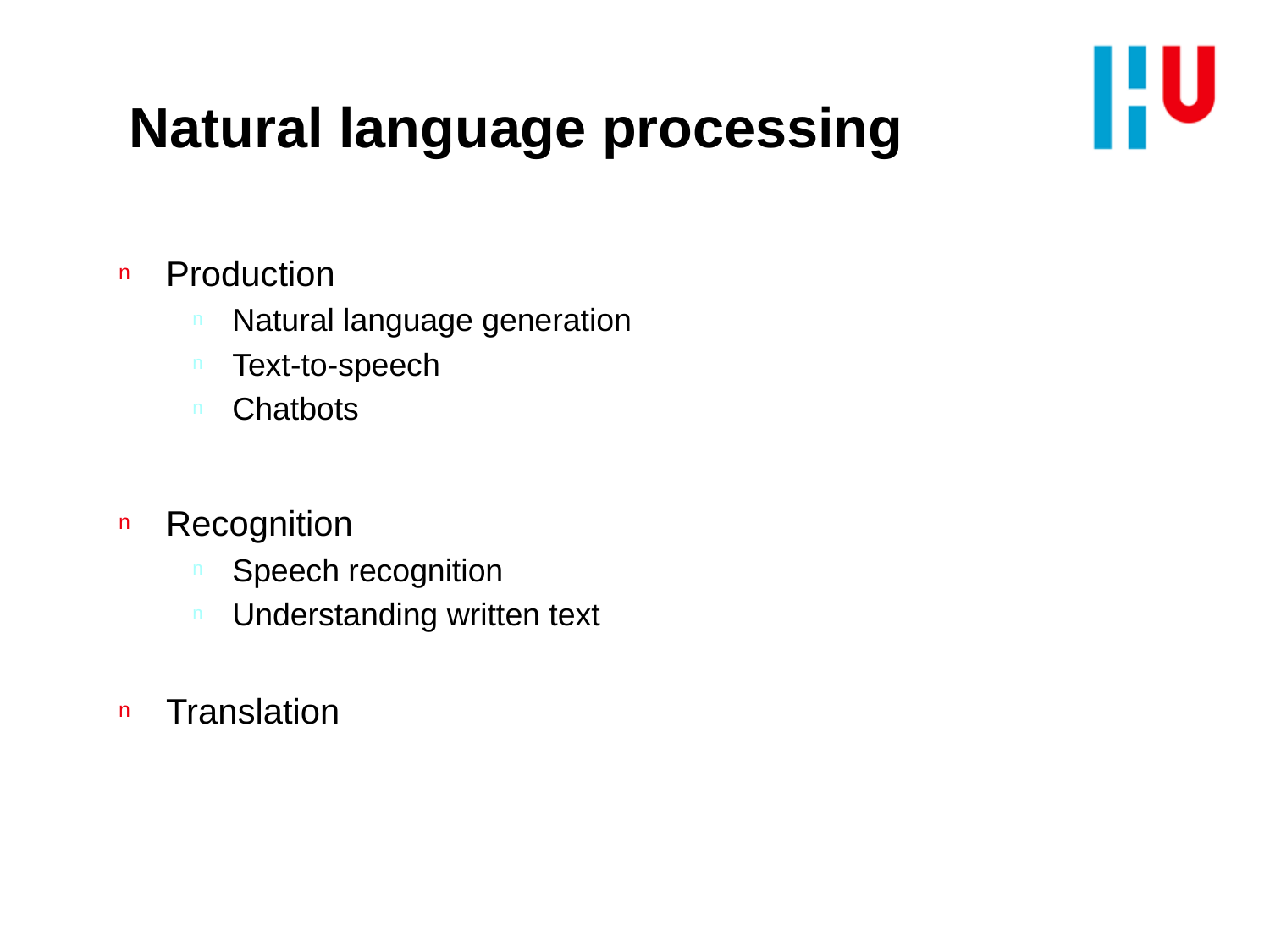

# Natural language processing
Production
Natural language generation
Text-to-speech
Chatbots

Recognition
Speech recognition
Understanding written text

Translation